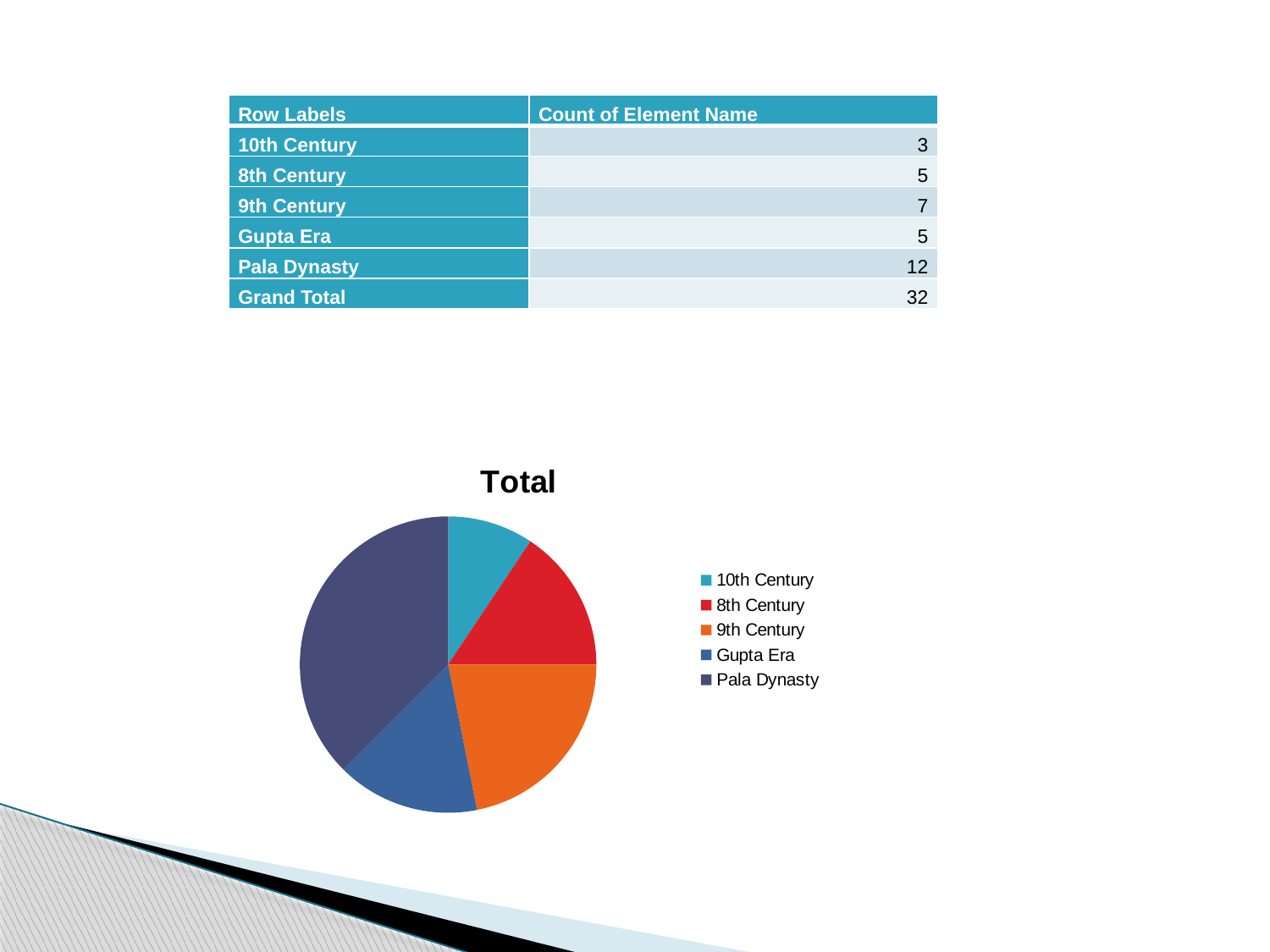

| Row Labels | Count of Element Name |
| --- | --- |
| 10th Century | 3 |
| 8th Century | 5 |
| 9th Century | 7 |
| Gupta Era | 5 |
| Pala Dynasty | 12 |
| Grand Total | 32 |

### Chart:

| Category | Total |
|---|---|
| 10th Century | 3.0 |
| 8th Century | 5.0 |
| 9th Century | 7.0 |
| Gupta Era | 5.0 |
| Pala Dynasty | 12.0 |